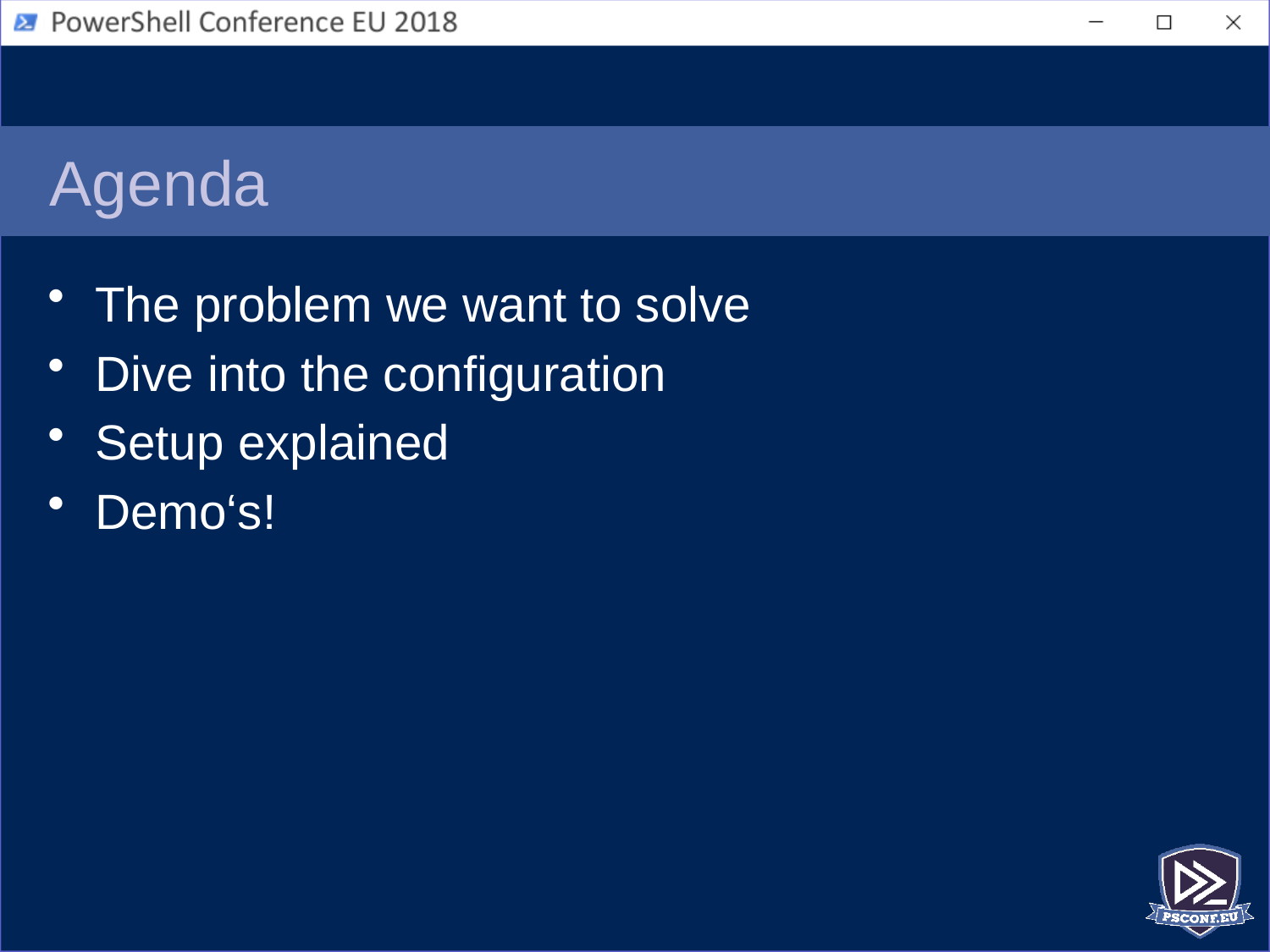

# Agenda
The problem we want to solve
Dive into the configuration
Setup explained
Demo‘s!